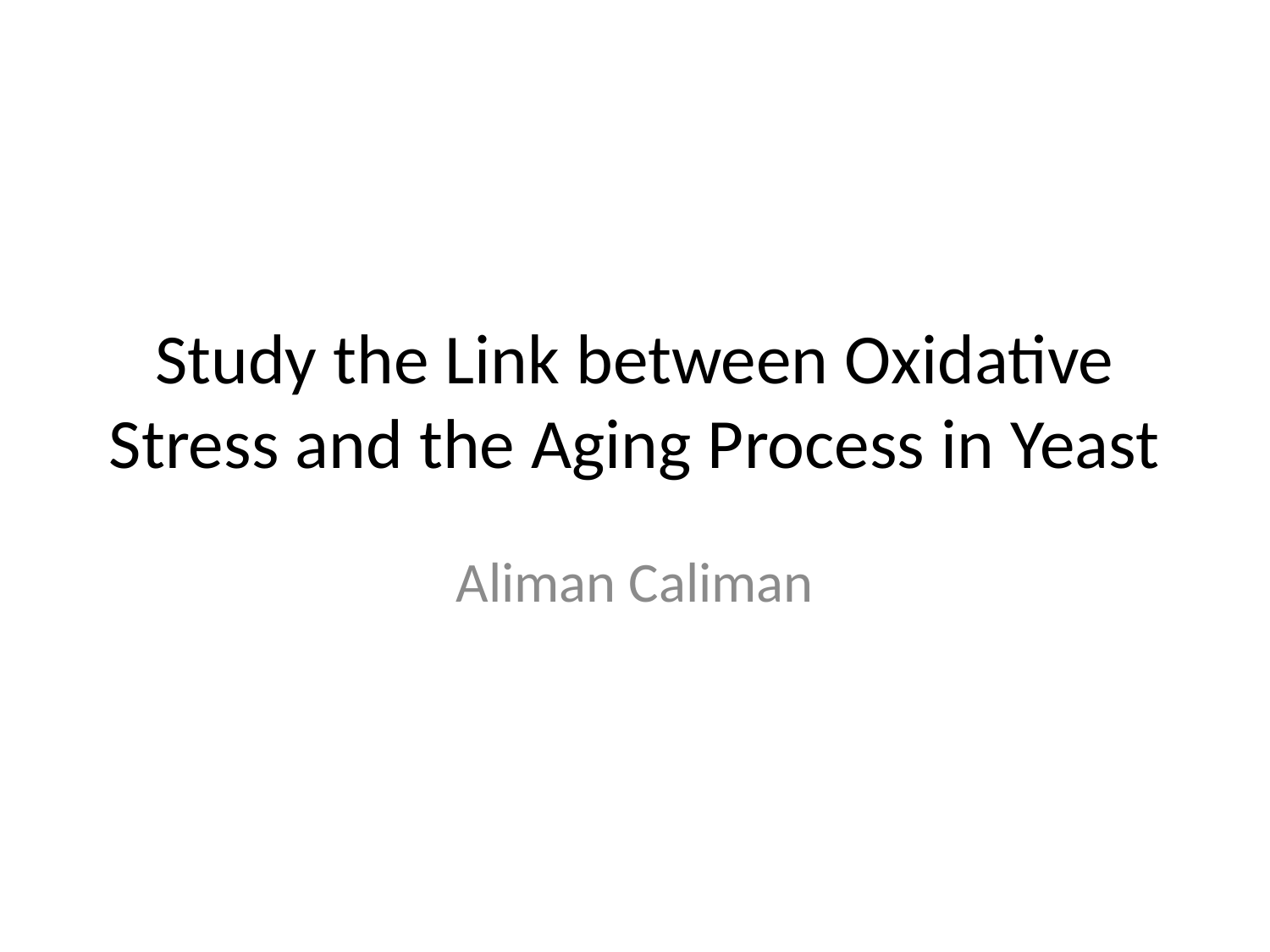

# Study the Link between Oxidative Stress and the Aging Process in Yeast
Aliman Caliman